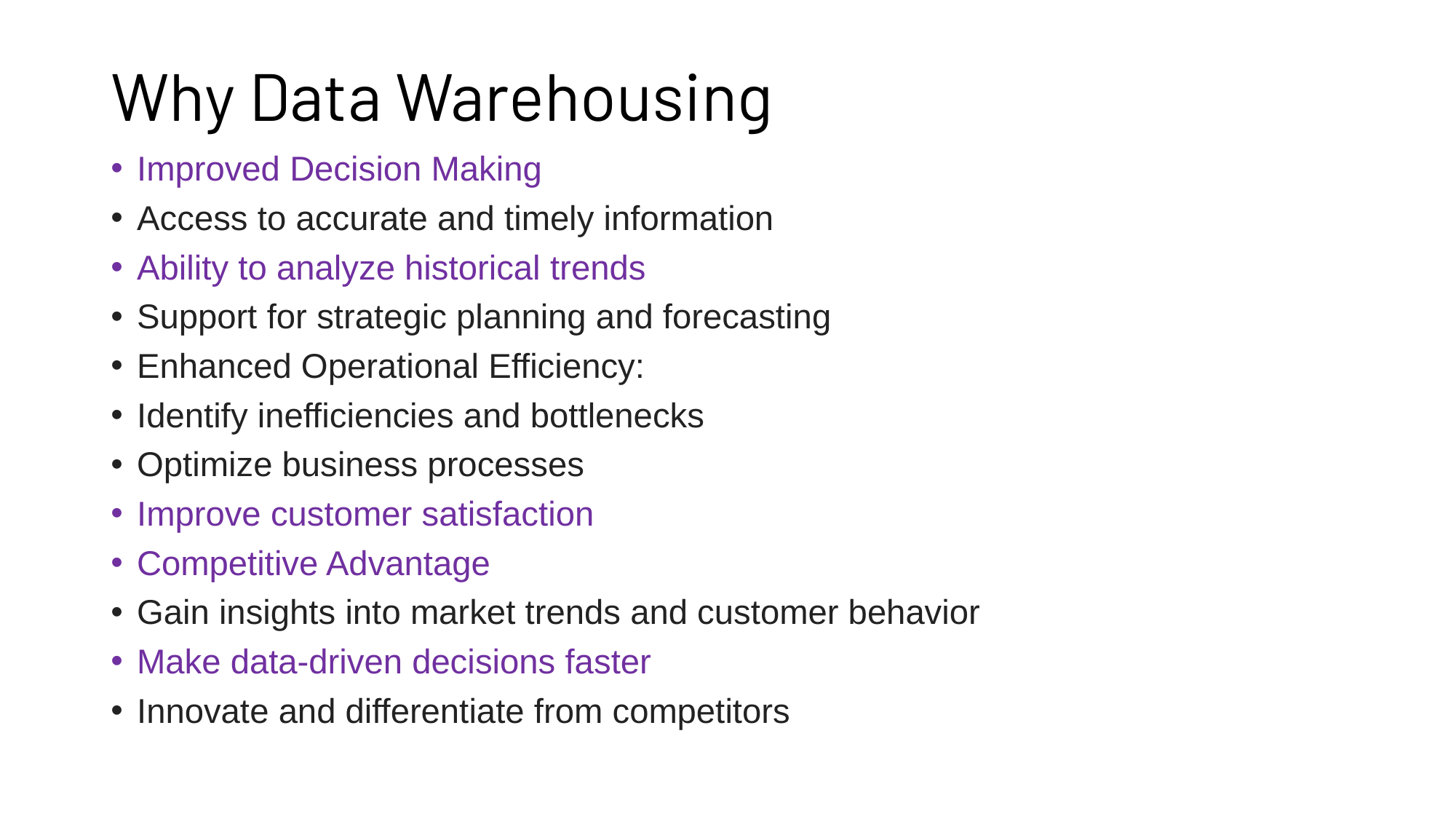

# Why Data Warehousing
Improved Decision Making
Access to accurate and timely information
Ability to analyze historical trends
Support for strategic planning and forecasting
Enhanced Operational Efficiency:
Identify inefficiencies and bottlenecks
Optimize business processes
Improve customer satisfaction
Competitive Advantage
Gain insights into market trends and customer behavior
Make data-driven decisions faster
Innovate and differentiate from competitors